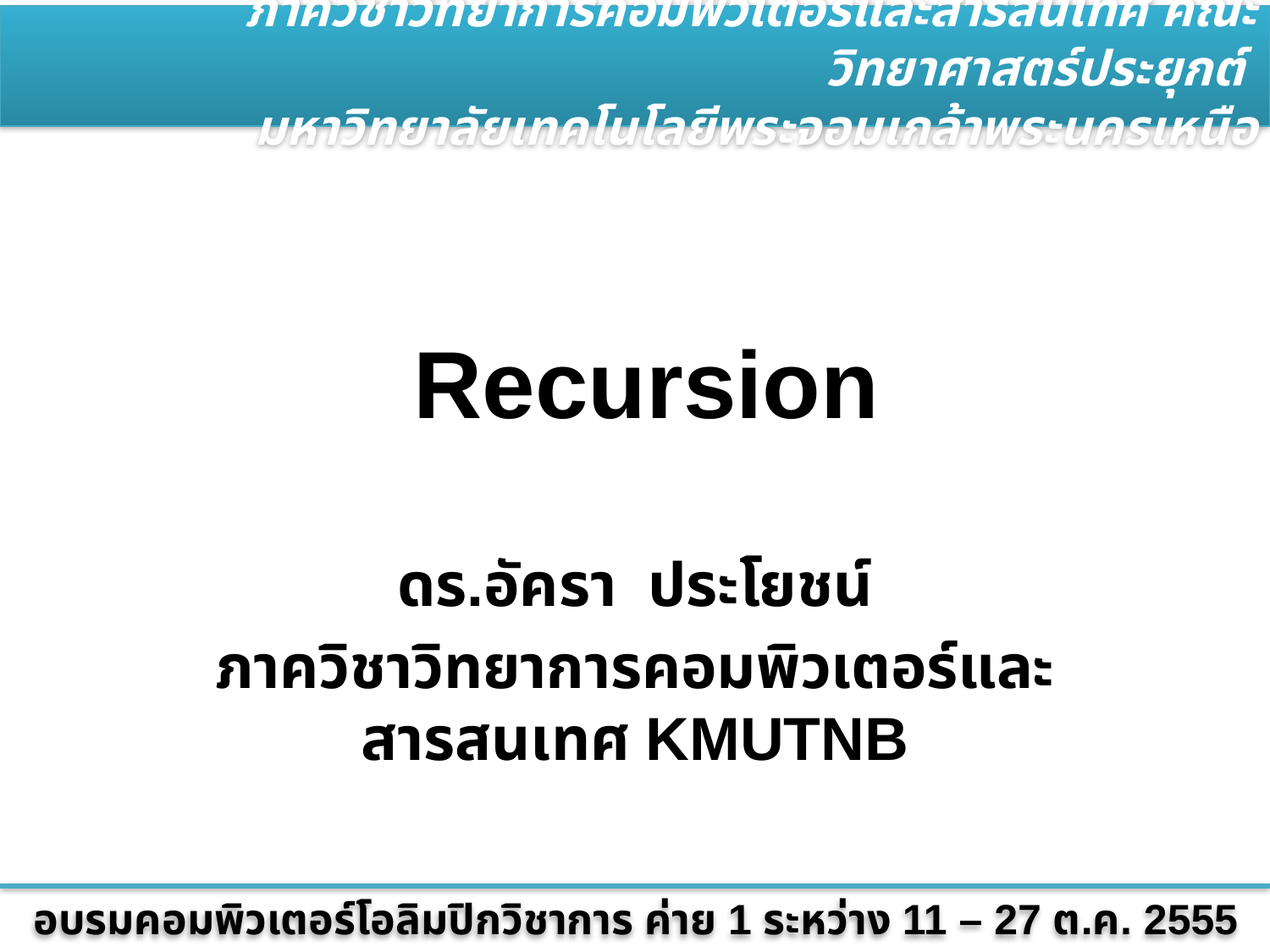

# Recursion
ดร.อัครา  ประโยชน์
ภาควิชาวิทยาการคอมพิวเตอร์และสารสนเทศ KMUTNB